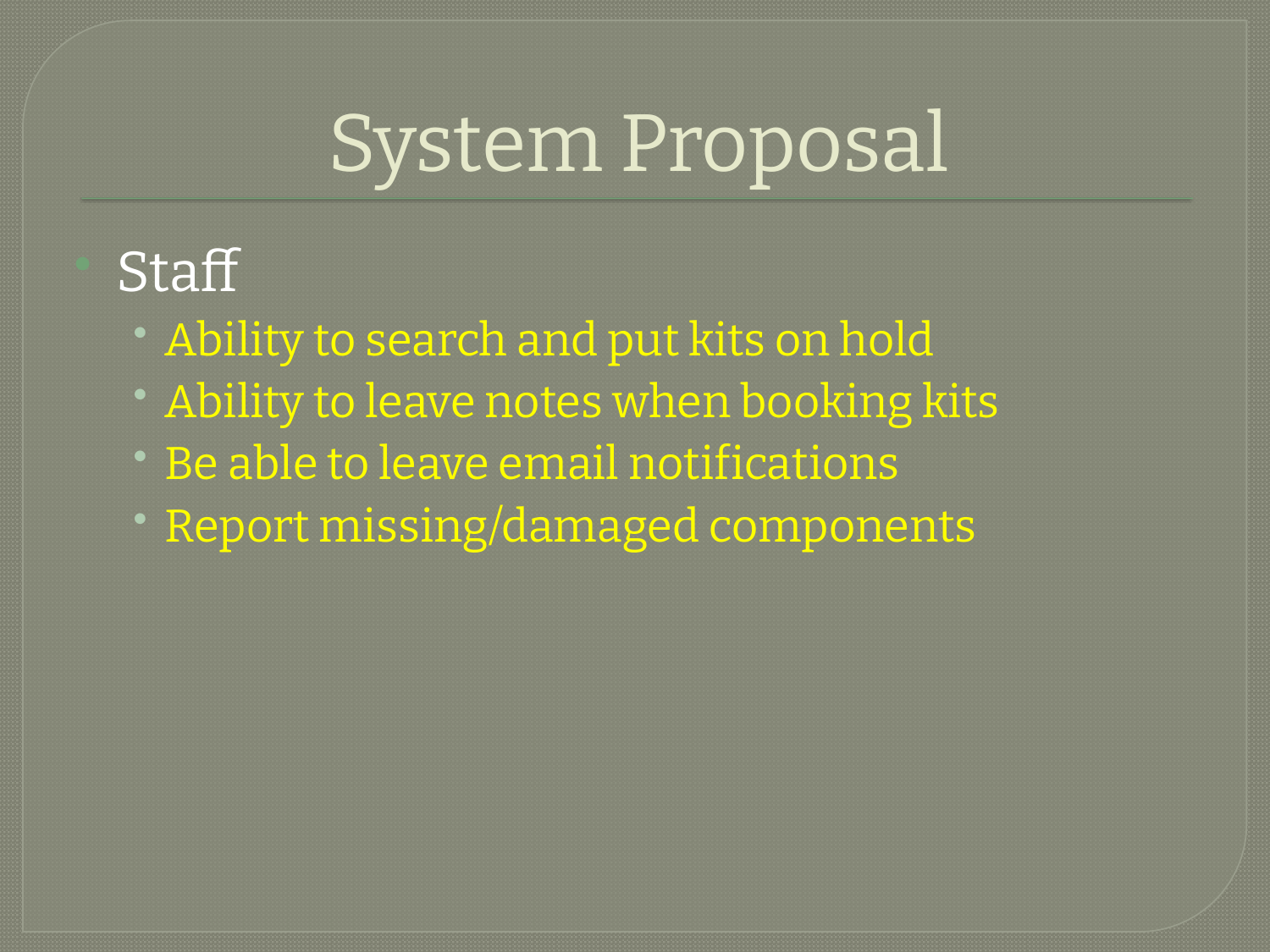

# System Proposal
Staff
Ability to search and put kits on hold
Ability to leave notes when booking kits
Be able to leave email notifications
Report missing/damaged components